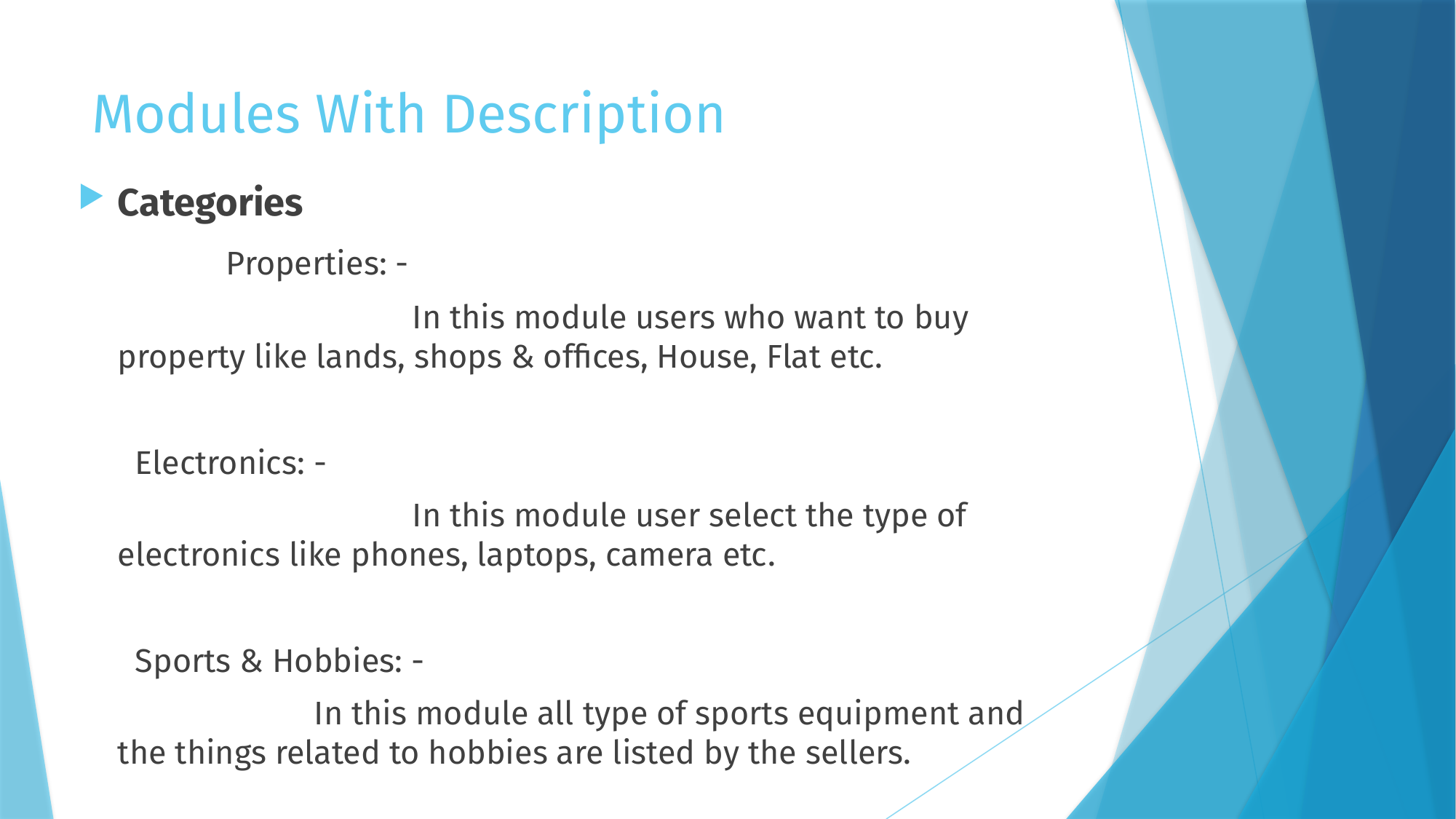

# Modules With Description
Categories
	 	 Properties: -
				In this module users who want to buy property like lands, shops & offices, House, Flat etc.

	  Electronics: -
				In this module user select the type of electronics like phones, laptops, camera etc.

	  Sports & Hobbies: -
			In this module all type of sports equipment and the things related to hobbies are listed by the sellers.